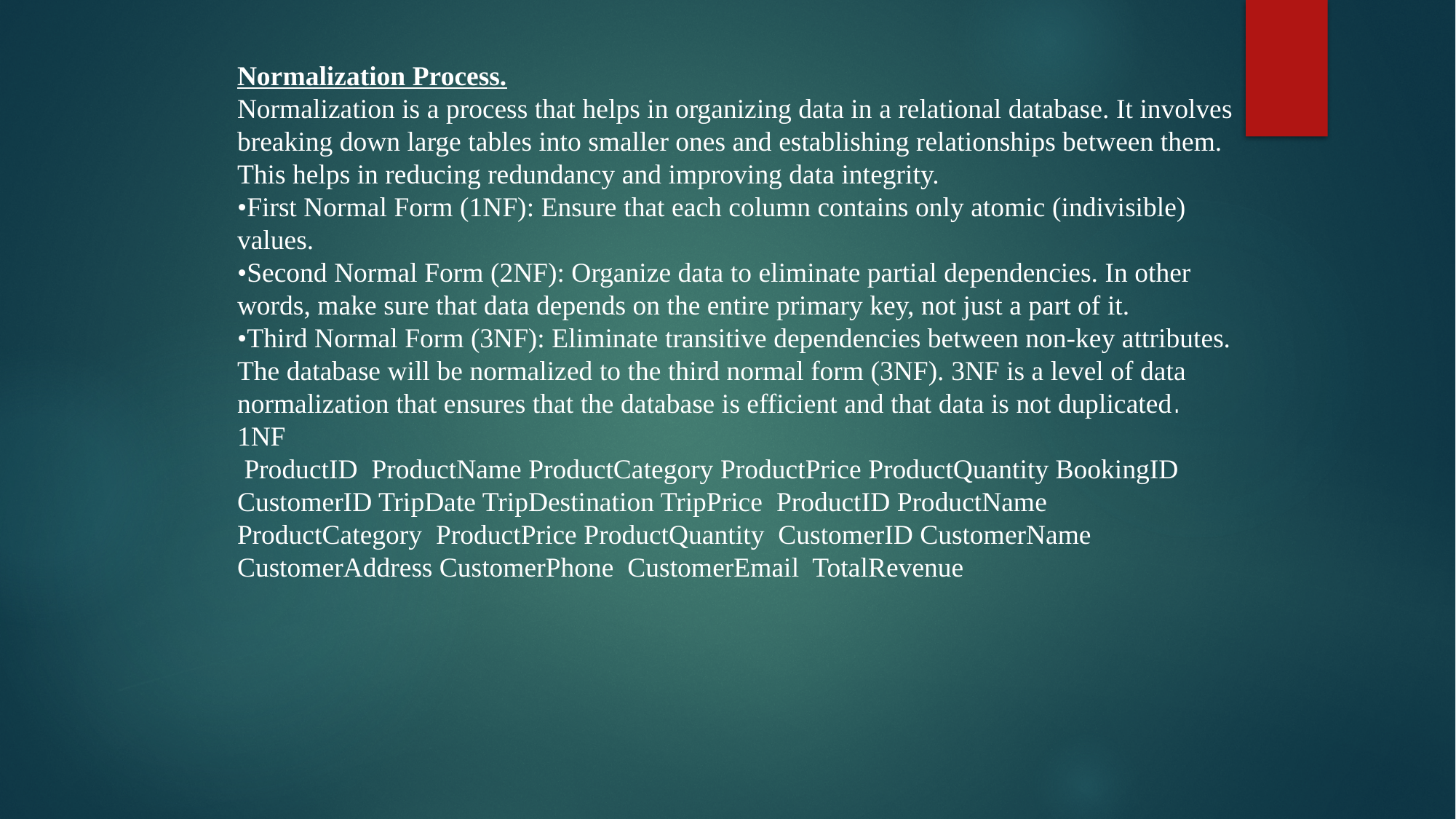

Normalization Process.
Normalization is a process that helps in organizing data in a relational database. It involves breaking down large tables into smaller ones and establishing relationships between them. This helps in reducing redundancy and improving data integrity.
•First Normal Form (1NF): Ensure that each column contains only atomic (indivisible) values.
•Second Normal Form (2NF): Organize data to eliminate partial dependencies. In other words, make sure that data depends on the entire primary key, not just a part of it.
•Third Normal Form (3NF): Eliminate transitive dependencies between non-key attributes.
The database will be normalized to the third normal form (3NF). 3NF is a level of data normalization that ensures that the database is efficient and that data is not duplicated.
1NF
 ProductID  ProductName ProductCategory ProductPrice ProductQuantity BookingID  CustomerID TripDate TripDestination TripPrice  ProductID ProductName  ProductCategory  ProductPrice ProductQuantity  CustomerID CustomerName CustomerAddress CustomerPhone  CustomerEmail  TotalRevenue